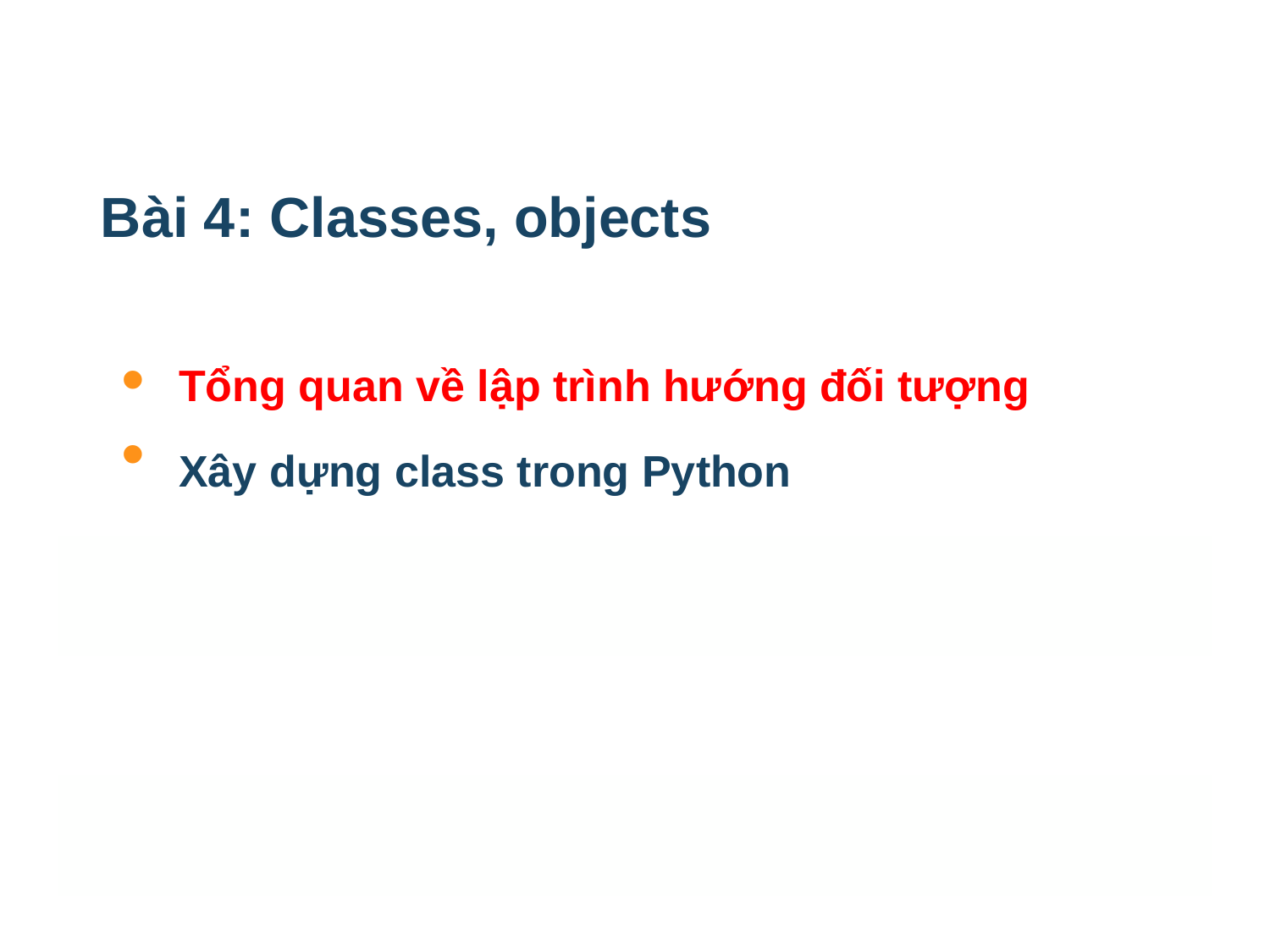

Bài 4: Classes, objects
•
•

Tổng quan về lập trình hướng đối tượng
Xây dựng class trong Python